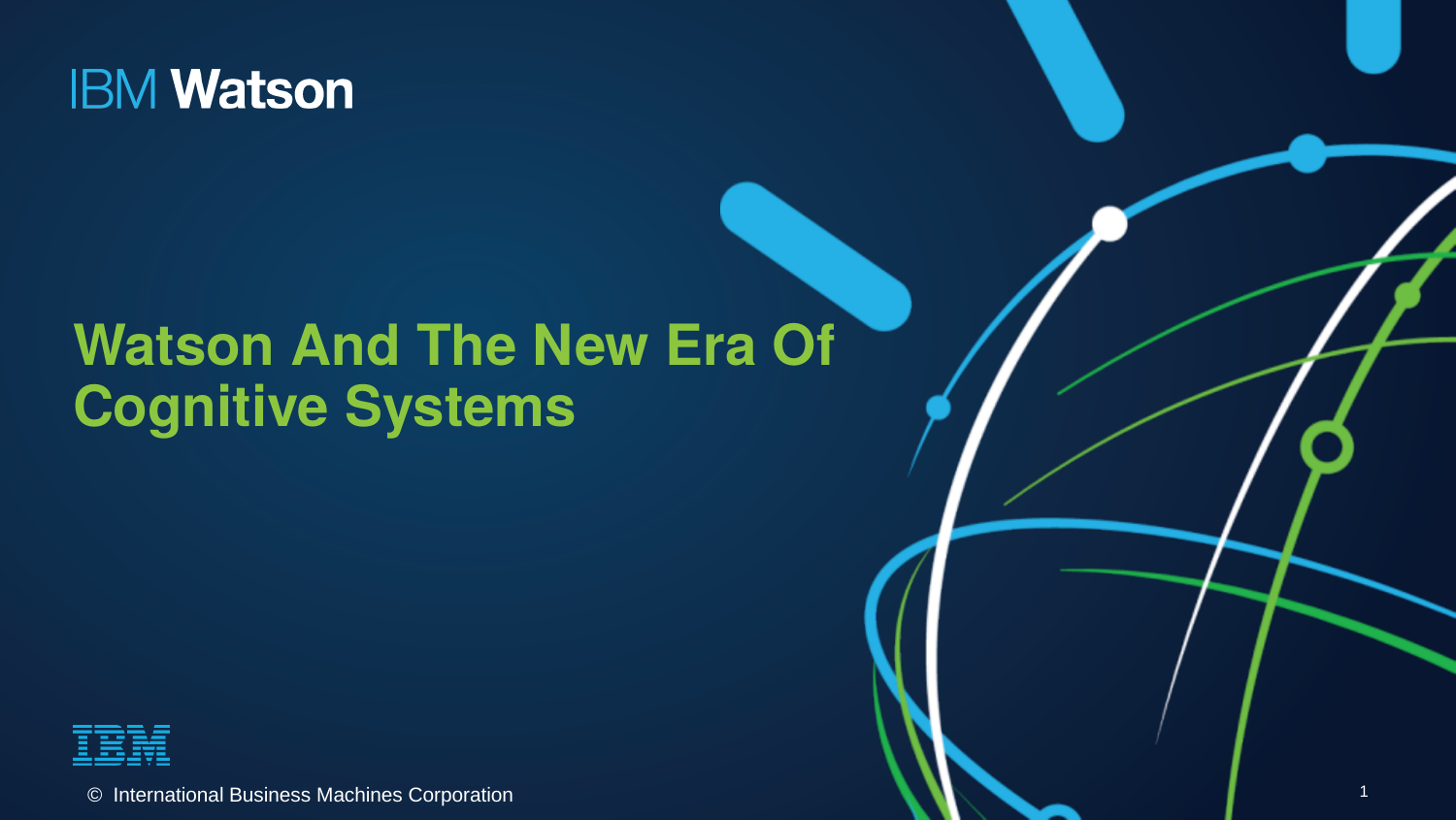

# Watson And The New Era Of Cognitive Systems
©  International Business Machines Corporation
1